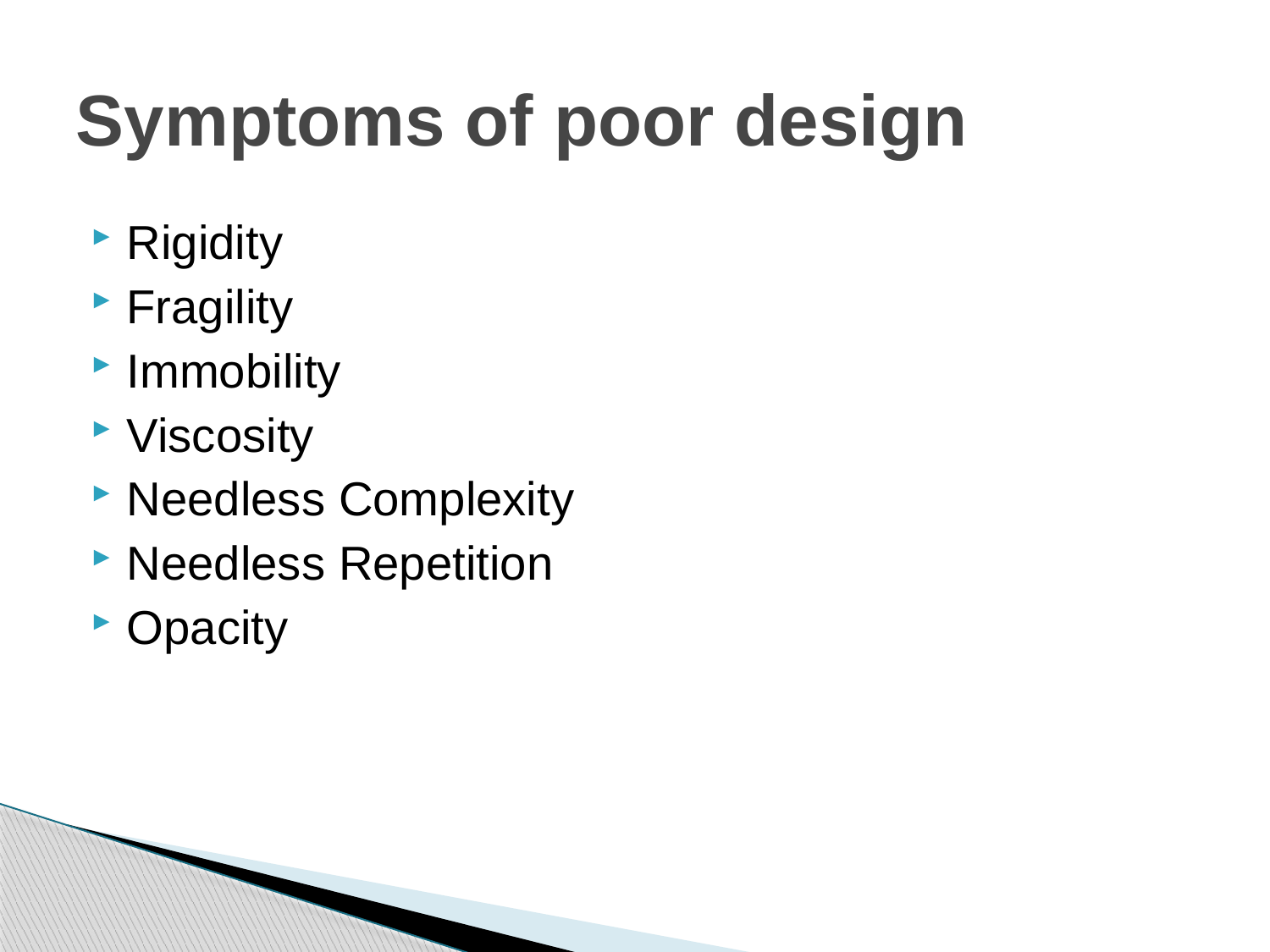

# Symptoms of poor design
Rigidity
Fragility
Immobility
Viscosity
Needless Complexity
Needless Repetition
Opacity